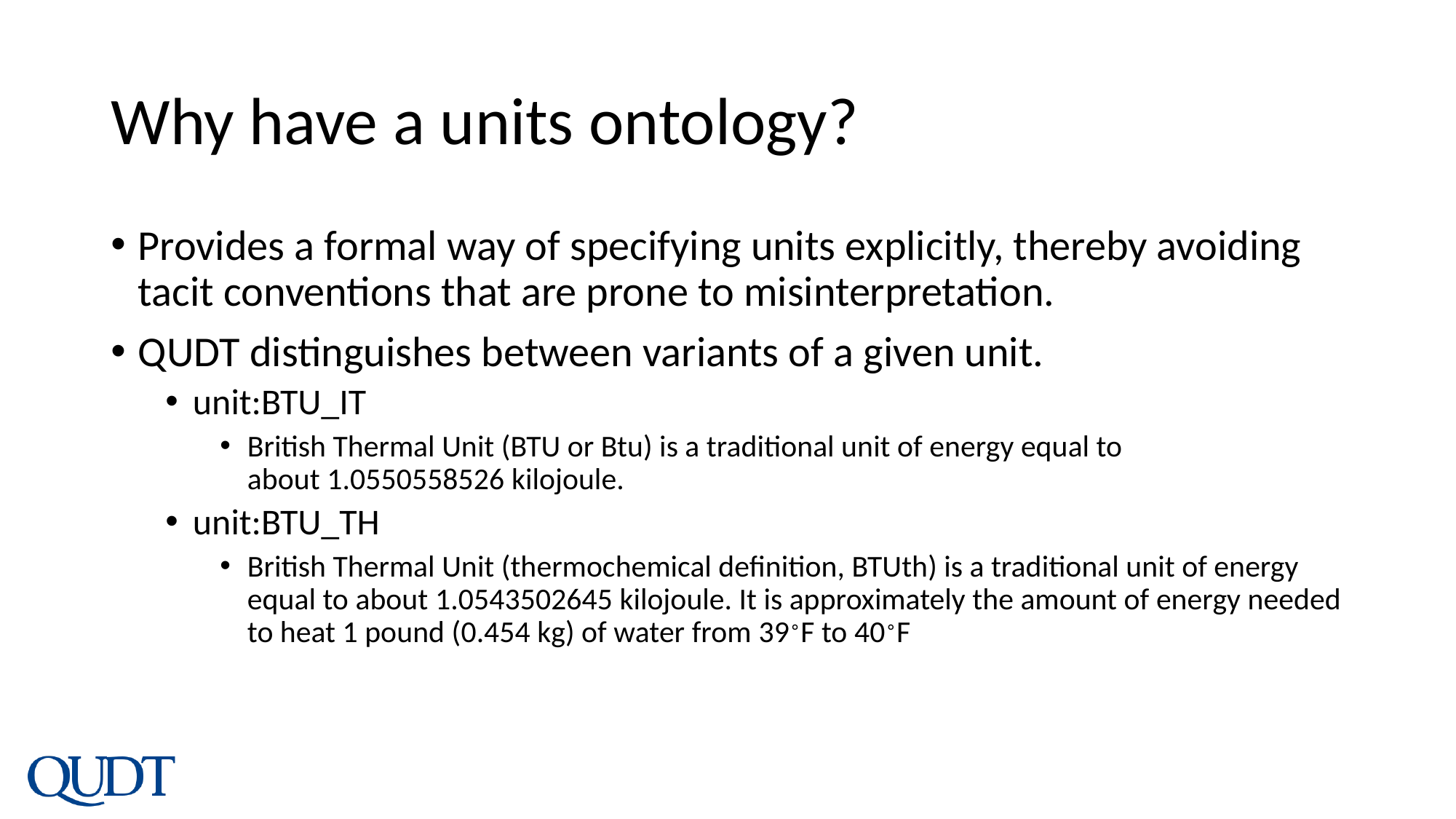

# Why have a units ontology?
Provides a formal way of specifying units explicitly, thereby avoiding tacit conventions that are prone to misinterpretation.
QUDT distinguishes between variants of a given unit.
unit:BTU_IT
British Thermal Unit (BTU or Btu) is a traditional unit of energy equal to about 1.0550558526 kilojoule.
unit:BTU_TH
British Thermal Unit (thermochemical definition, BTUth) is a traditional unit of energy equal to about 1.0543502645 kilojoule. It is approximately the amount of energy needed to heat 1 pound (0.454 kg) of water from 39∘F to 40∘F